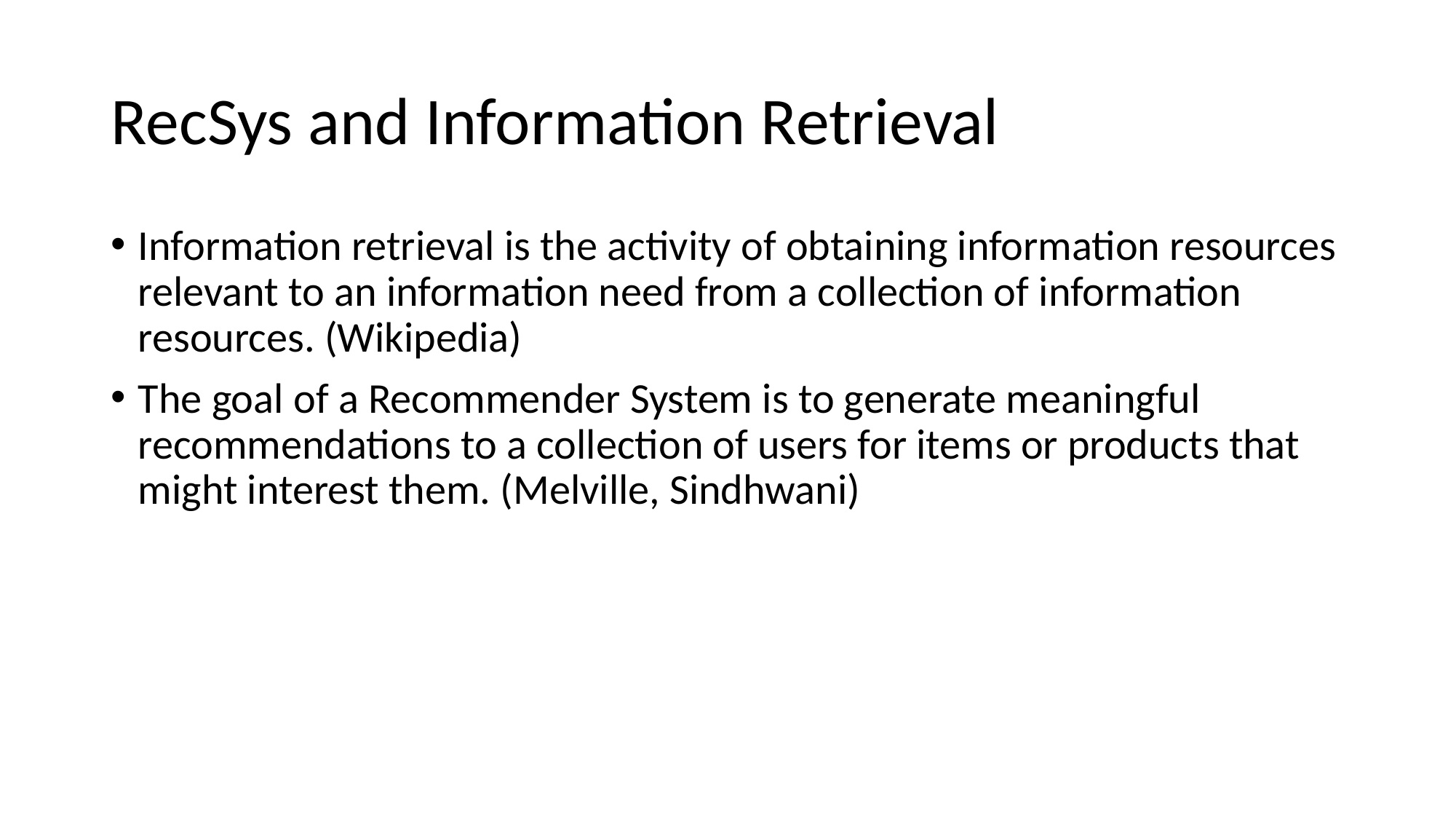

# RecSys and Information Retrieval
Information retrieval is the activity of obtaining information resources relevant to an information need from a collection of information resources. (Wikipedia)
The goal of a Recommender System is to generate meaningful recommendations to a collection of users for items or products that might interest them. (Melville, Sindhwani)